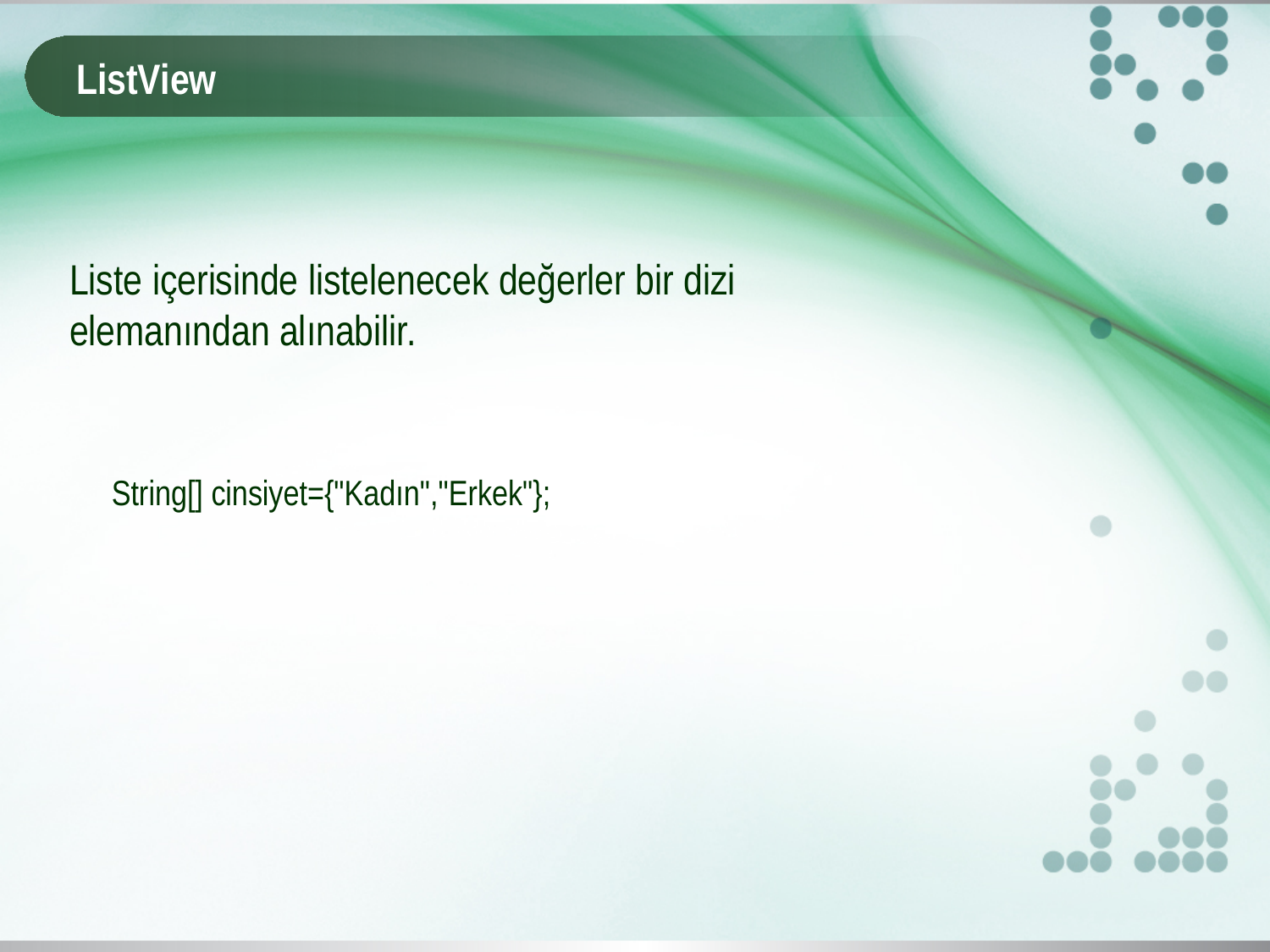

# ListView
Liste içerisinde listelenecek değerler bir dizi elemanından alınabilir.
String[] cinsiyet={"Kadın","Erkek"};